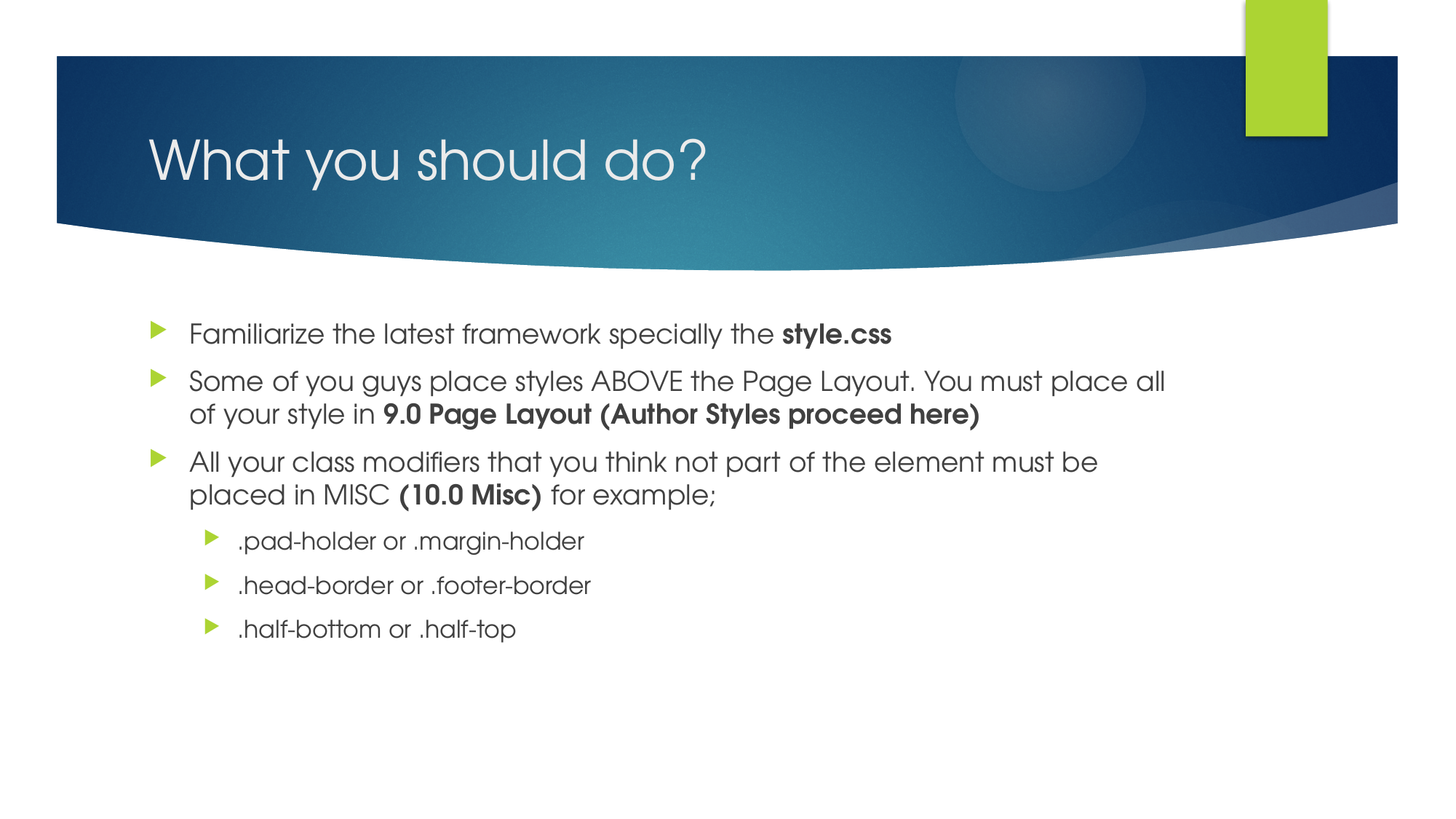

# What you should do?
Familiarize the latest framework specially the style.css
Some of you guys place styles ABOVE the Page Layout. You must place all of your style in 9.0 Page Layout (Author Styles proceed here)
All your class modifiers that you think not part of the element must be placed in MISC (10.0 Misc) for example;
.pad-holder or .margin-holder
.head-border or .footer-border
.half-bottom or .half-top